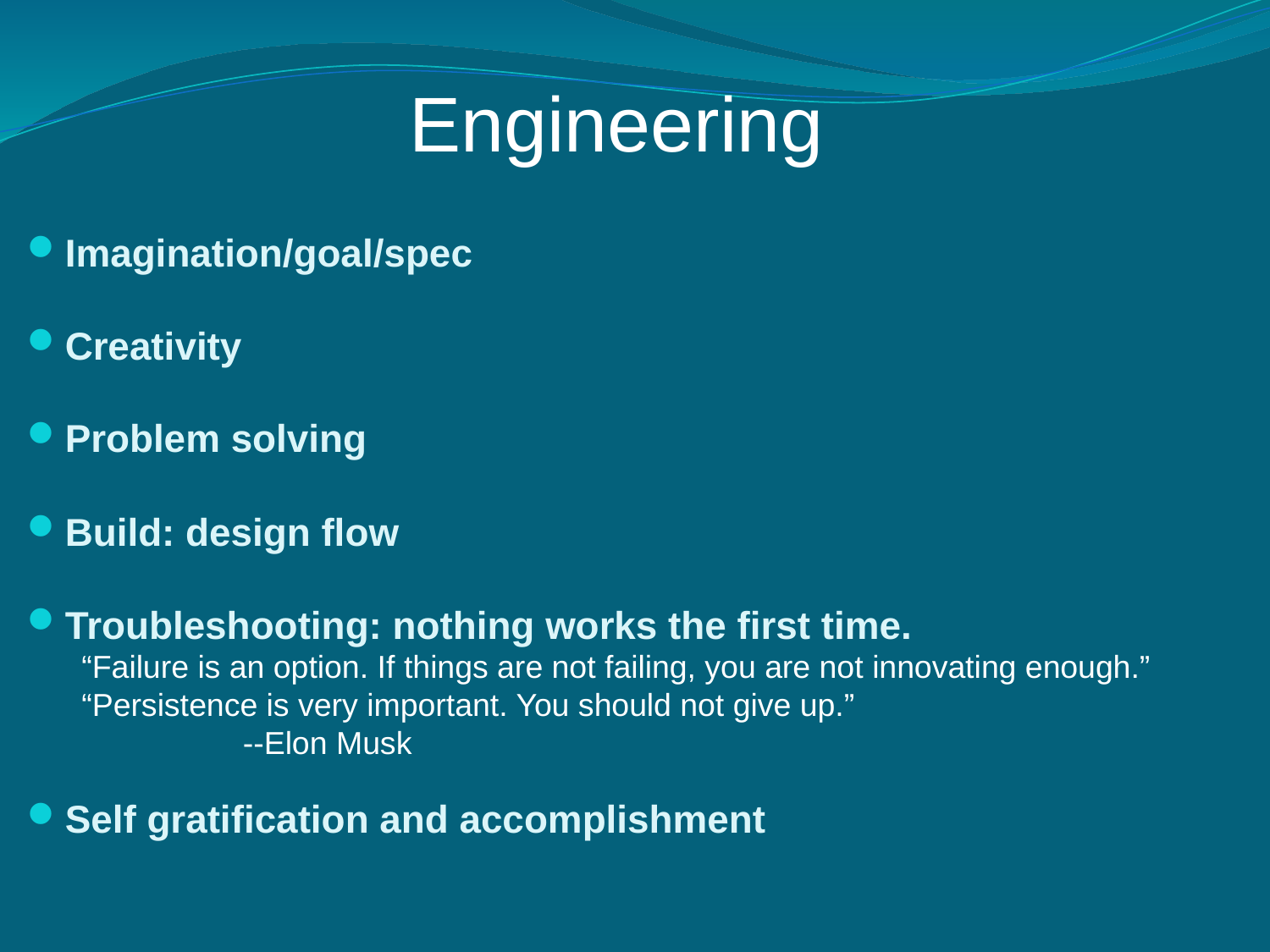

Engineering

Imagination/goal/spec

Creativity

Problem solving

Build: design flow

Troubleshooting: nothing works the first time.
“Failure is an option. If things are not failing, you are not innovating enough.”
“Persistence is very important. You should not give up.”
		--Elon Musk

Self gratification and accomplishment